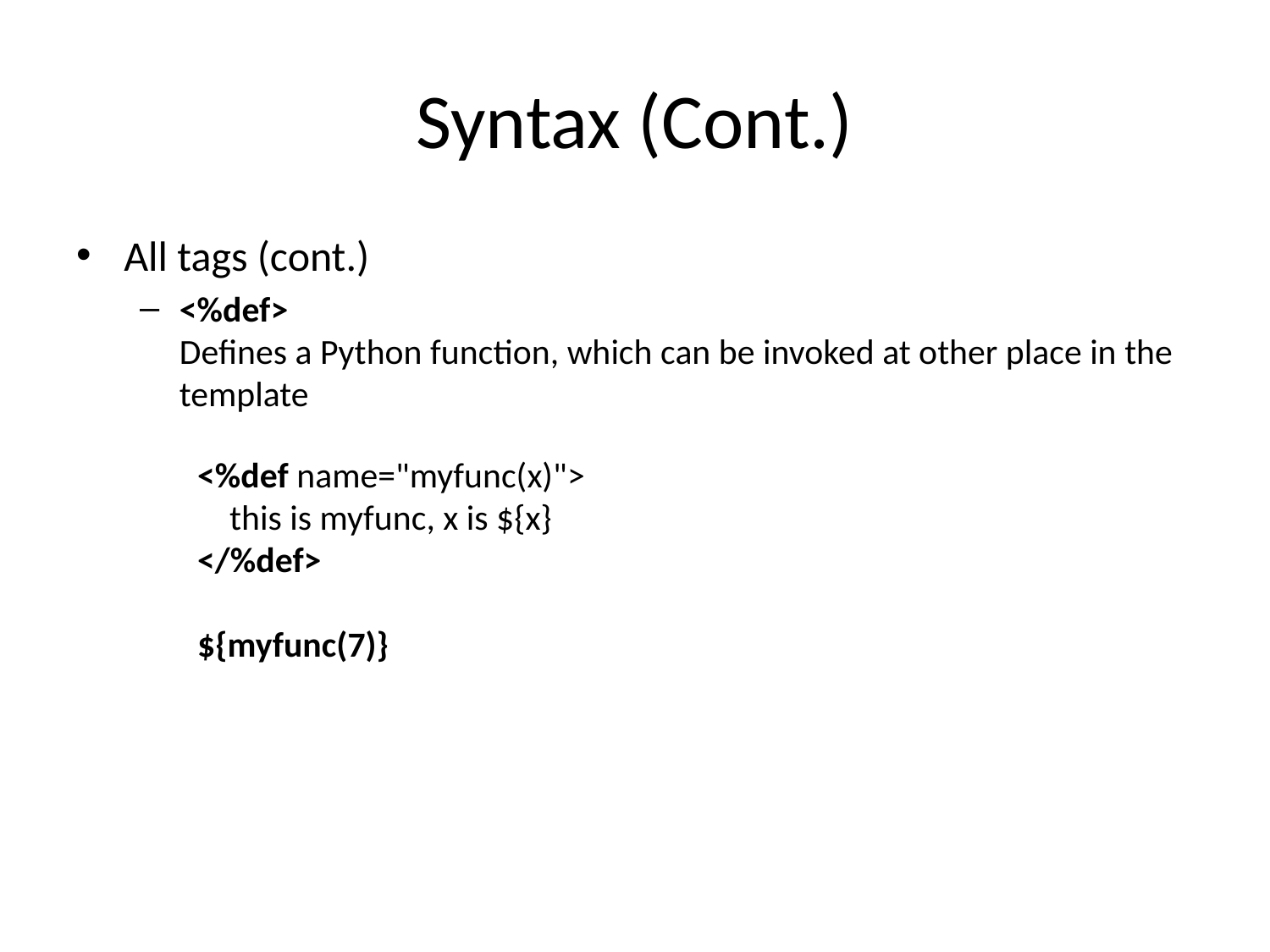

# Syntax (Cont.)
All tags (cont.)
<%def>
Defines a Python function, which can be invoked at other place in the template

<%def name="myfunc(x)">
    this is myfunc, x is ${x}
</%def>

${myfunc(7)}